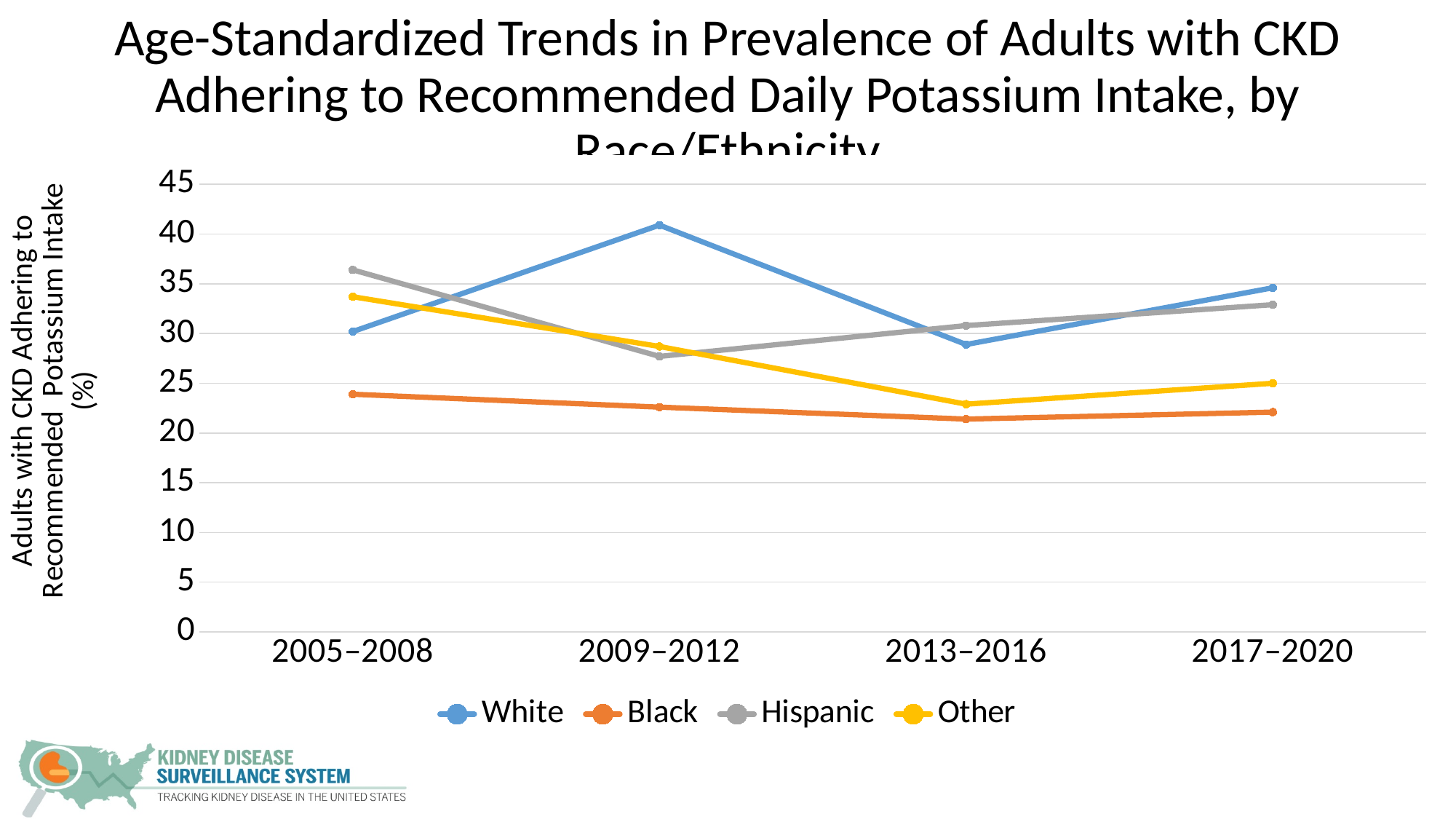

# Age-Standardized Trends in Prevalence of Adults with CKD Adhering to Recommended Daily Potassium Intake, by Race/Ethnicity

### Chart

| Category | White | Black | Hispanic | Other |
|---|---|---|---|---|
| 2005–2008 | 30.2 | 23.9 | 36.4 | 33.7 |
| 2009–2012 | 40.9 | 22.6 | 27.7 | 28.7 |
| 2013–2016 | 28.9 | 21.4 | 30.8 | 22.9 |
| 2017–2020 | 34.6 | 22.1 | 32.9 | 25.0 |